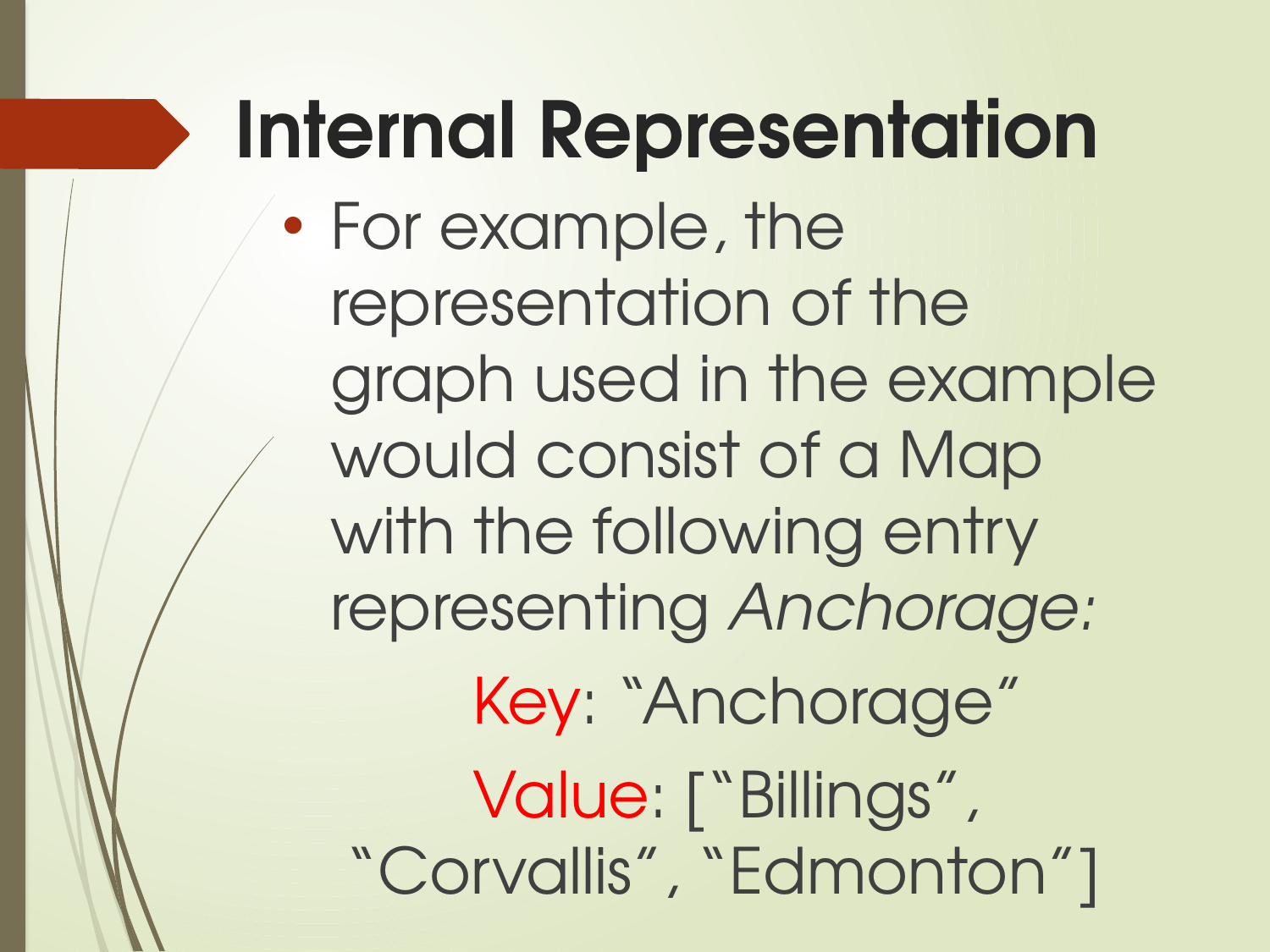

# Internal Representation
For example, the representation of the graph used in the example would consist of a Map with the following entry representing Anchorage:
	Key: “Anchorage”
	Value: [“Billings”, “Corvallis”, “Edmonton”]